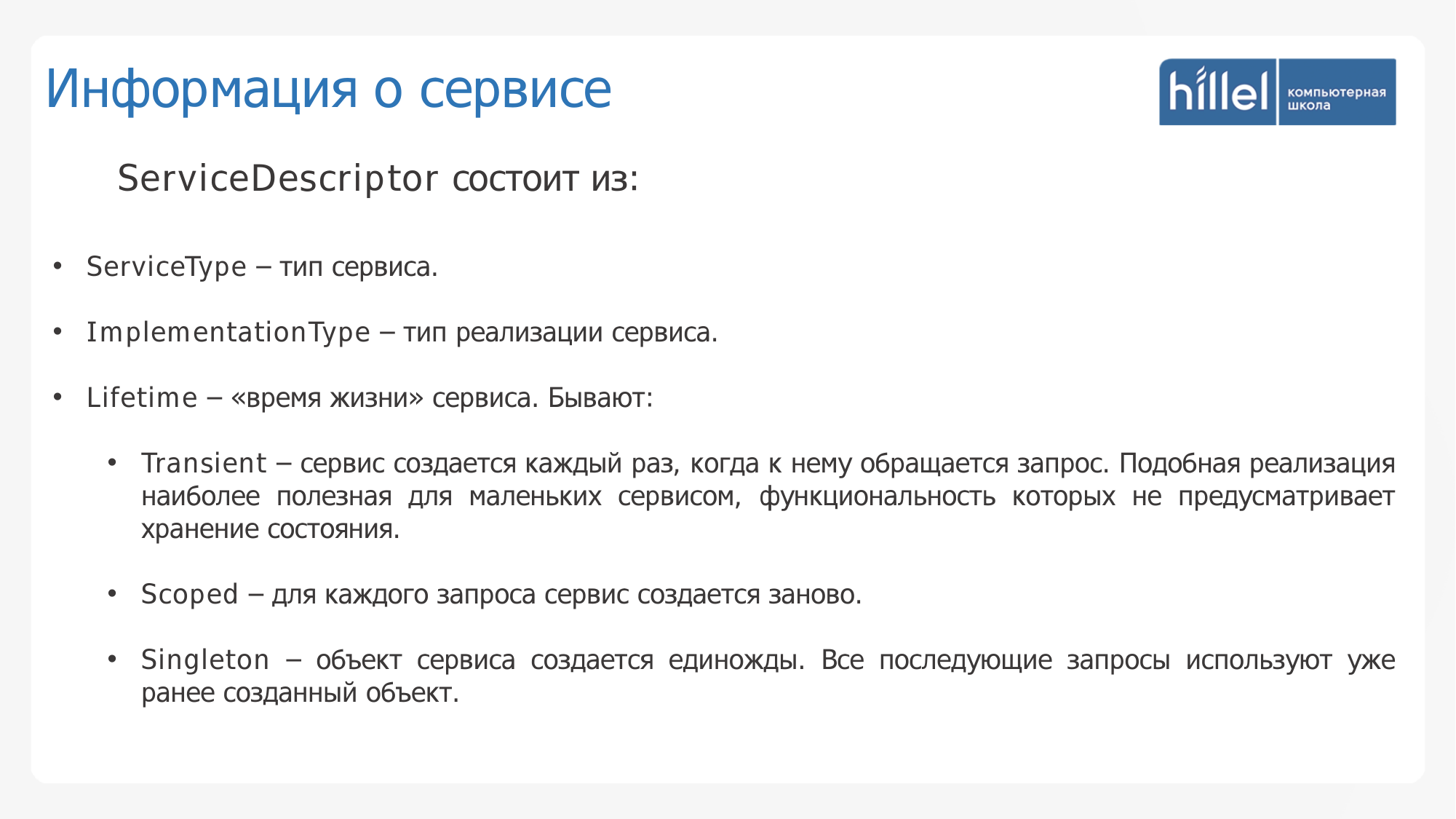

Информация о сервисе
ServiceDescriptor состоит из:
ServiceType – тип сервиса.

ImplementationType – тип реализации сервиса.

Lifetime – «время жизни» сервиса. Бывают:

Transient – сервис создается каждый раз, когда к нему обращается запрос. Подобная реализация наиболее полезная для маленьких сервисом, функциональность которых не предусматривает хранение состояния.

Scoped – для каждого запроса сервис создается заново.

Singleton – объект сервиса создается единожды. Все последующие запросы используют уже ранее созданный объект.